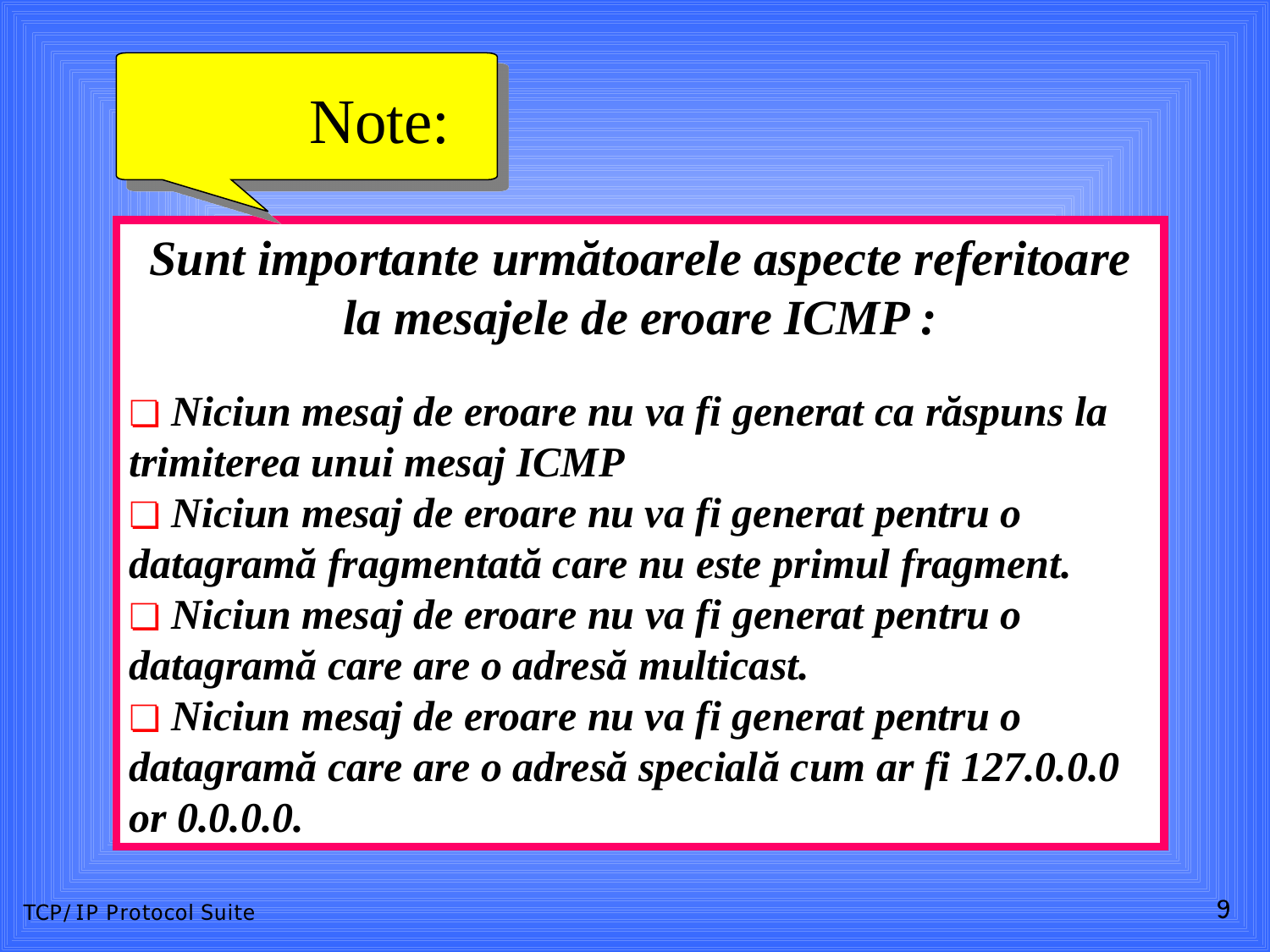

Note:
Sunt importante următoarele aspecte referitoare la mesajele de eroare ICMP :
❏ Niciun mesaj de eroare nu va fi generat ca răspuns la trimiterea unui mesaj ICMP
❏ Niciun mesaj de eroare nu va fi generat pentru o
datagramă fragmentată care nu este primul fragment.
❏ Niciun mesaj de eroare nu va fi generat pentru o
datagramă care are o adresă multicast.
❏ Niciun mesaj de eroare nu va fi generat pentru o
datagramă care are o adresă specială cum ar fi 127.0.0.0 or 0.0.0.0.
9
TCP/IP Protocol Suite